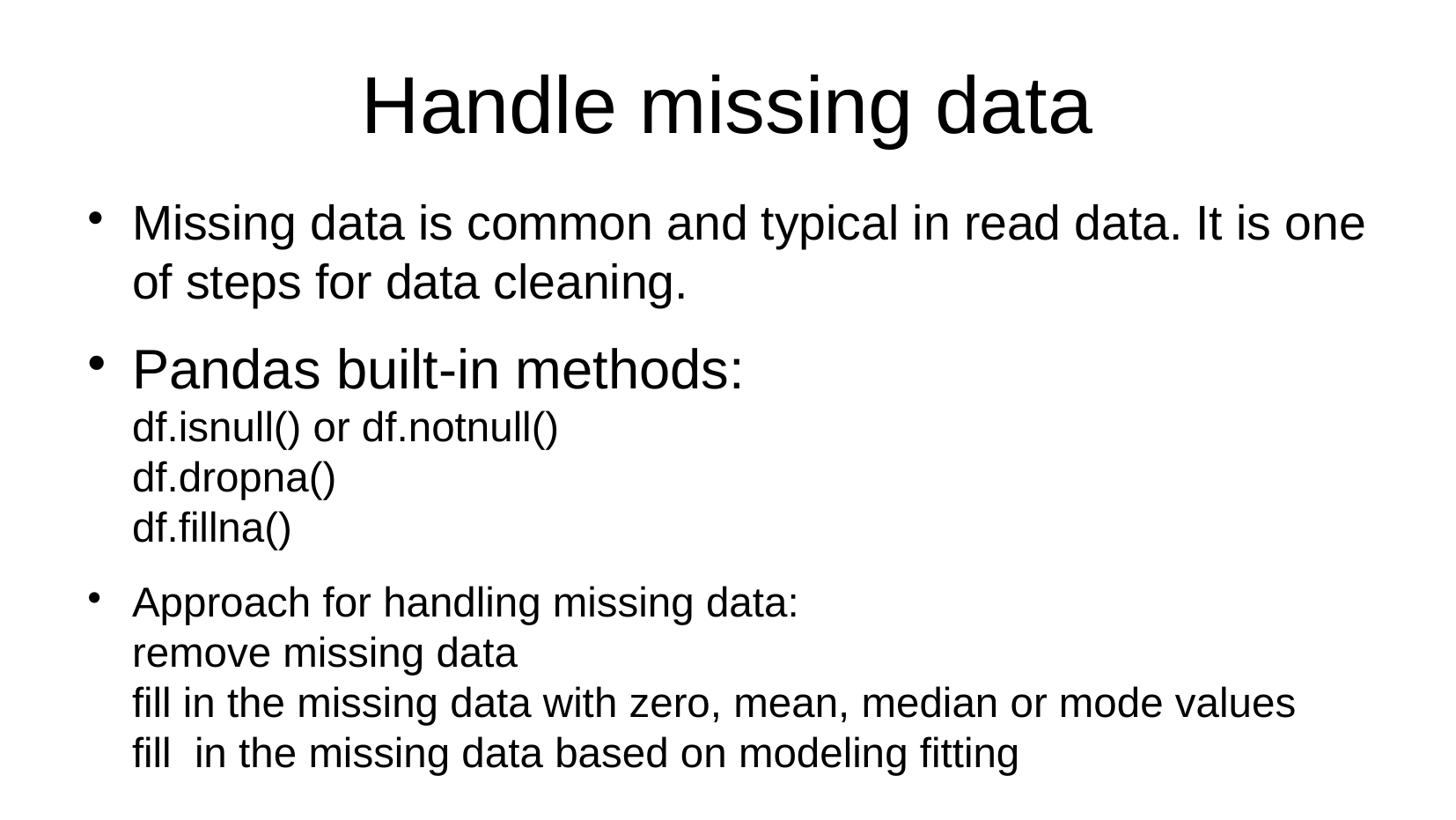

Handle missing data
Missing data is common and typical in read data. It is one of steps for data cleaning.
Pandas built-in methods:
df.isnull() or df.notnull()
df.dropna()
df.fillna()
Approach for handling missing data:
remove missing data
fill in the missing data with zero, mean, median or mode values
fill  in the missing data based on modeling fitting